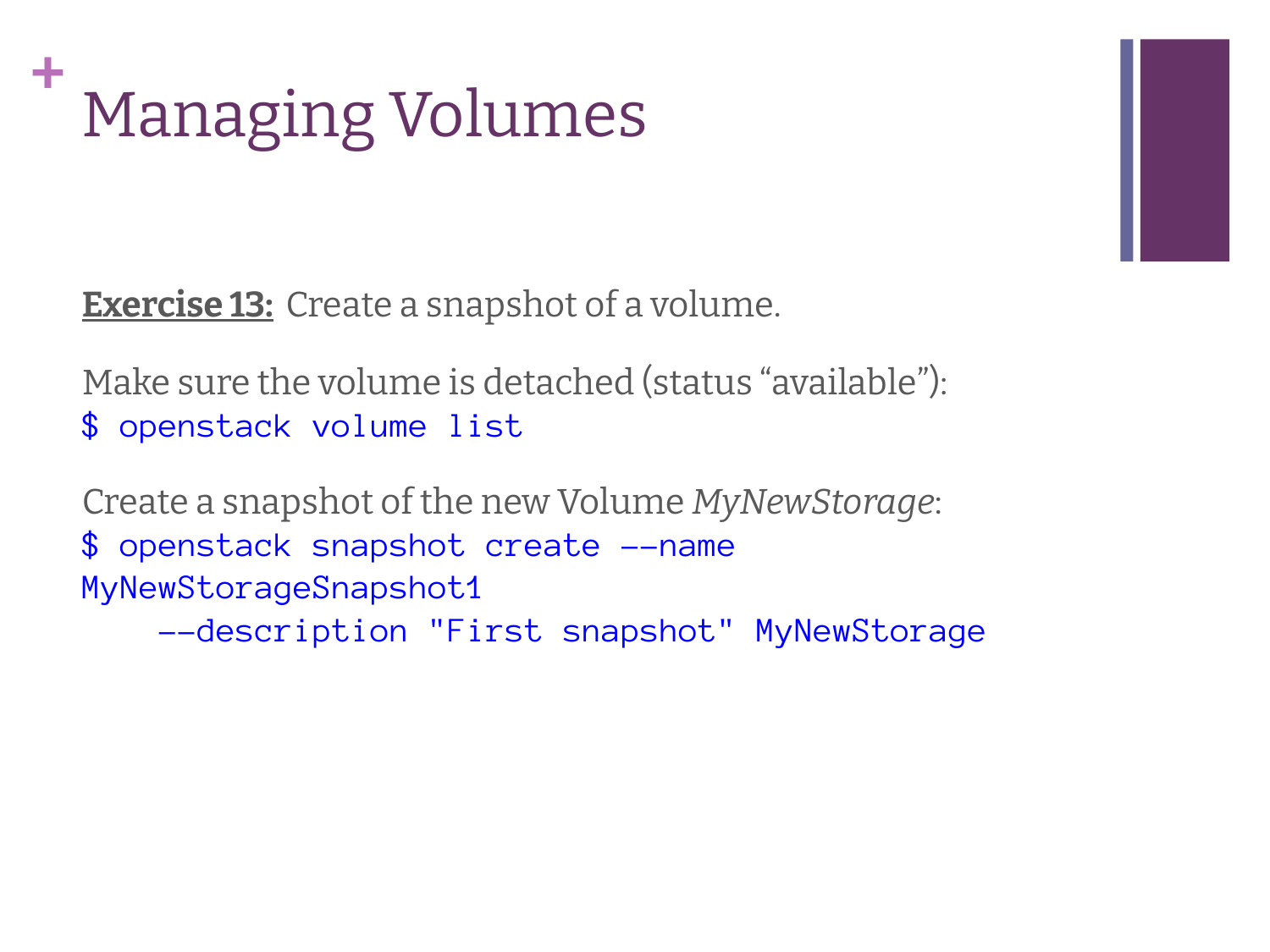

# Managing Volumes
Exercise 13:  Create a snapshot of a volume.
Make sure the volume is detached (status “available”):
$ openstack volume list
Create a snapshot of the new Volume MyNewStorage:
$ openstack snapshot create --name MyNewStorageSnapshot1
    --description "First snapshot" MyNewStorage